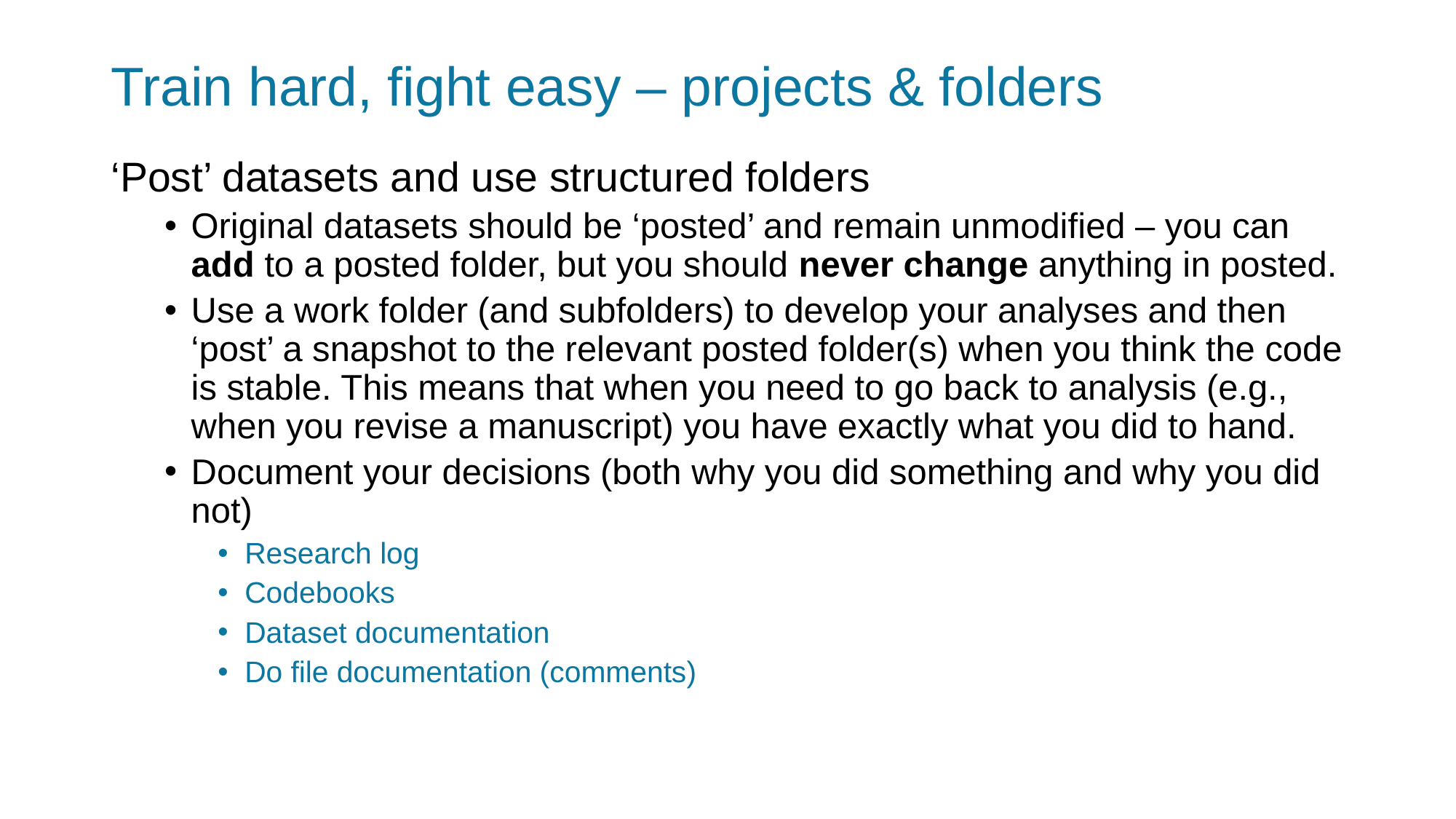

# Train hard, fight easy – projects & folders
‘Post’ datasets and use structured folders
Original datasets should be ‘posted’ and remain unmodified – you can add to a posted folder, but you should never change anything in posted.
Use a work folder (and subfolders) to develop your analyses and then ‘post’ a snapshot to the relevant posted folder(s) when you think the code is stable. This means that when you need to go back to analysis (e.g., when you revise a manuscript) you have exactly what you did to hand.
Document your decisions (both why you did something and why you did not)
Research log
Codebooks
Dataset documentation
Do file documentation (comments)